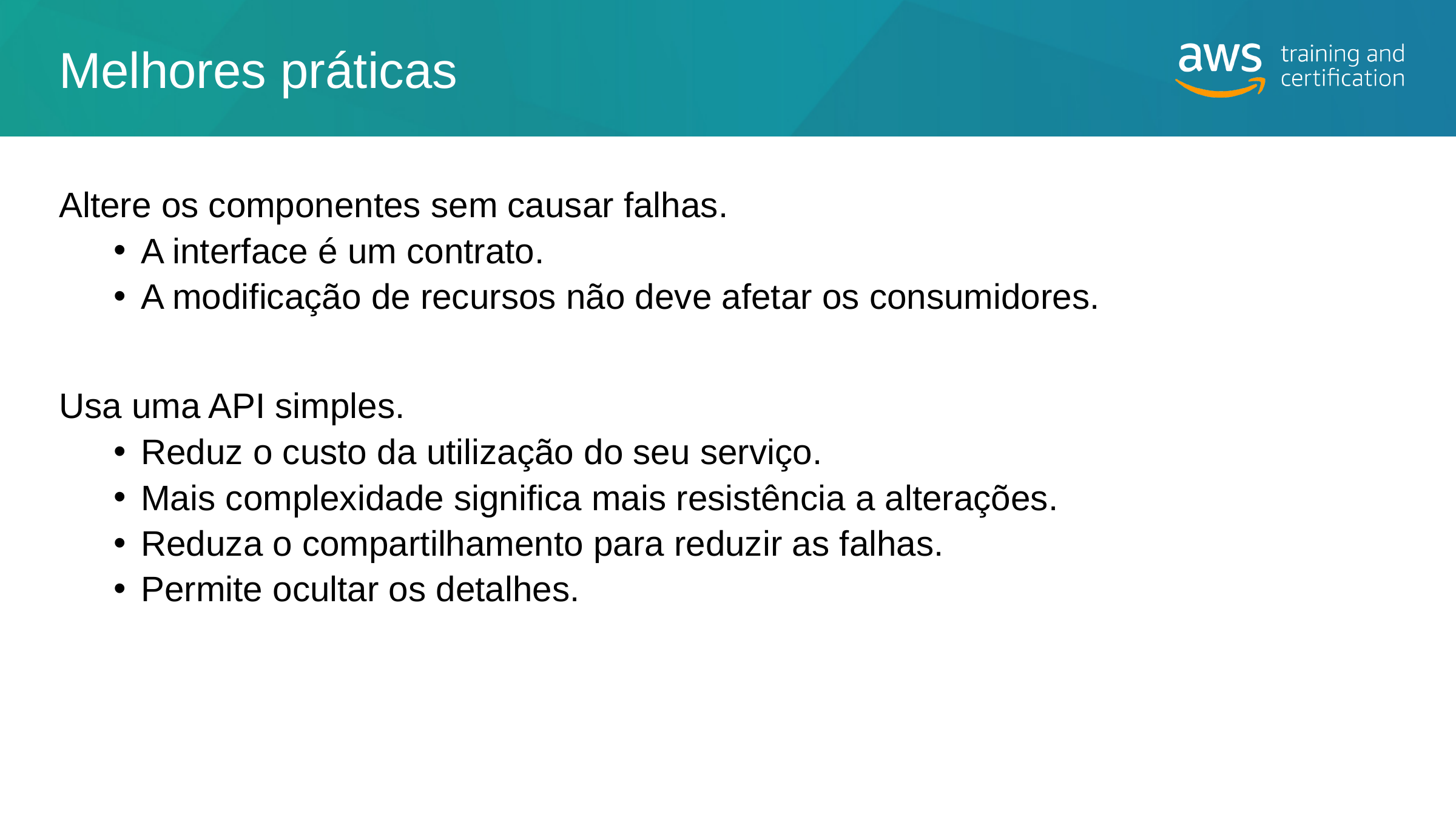

# Melhores práticas
Altere os componentes sem causar falhas.
A interface é um contrato.
A modificação de recursos não deve afetar os consumidores.

Usa uma API simples.
Reduz o custo da utilização do seu serviço.
Mais complexidade significa mais resistência a alterações.
Reduza o compartilhamento para reduzir as falhas.
Permite ocultar os detalhes.